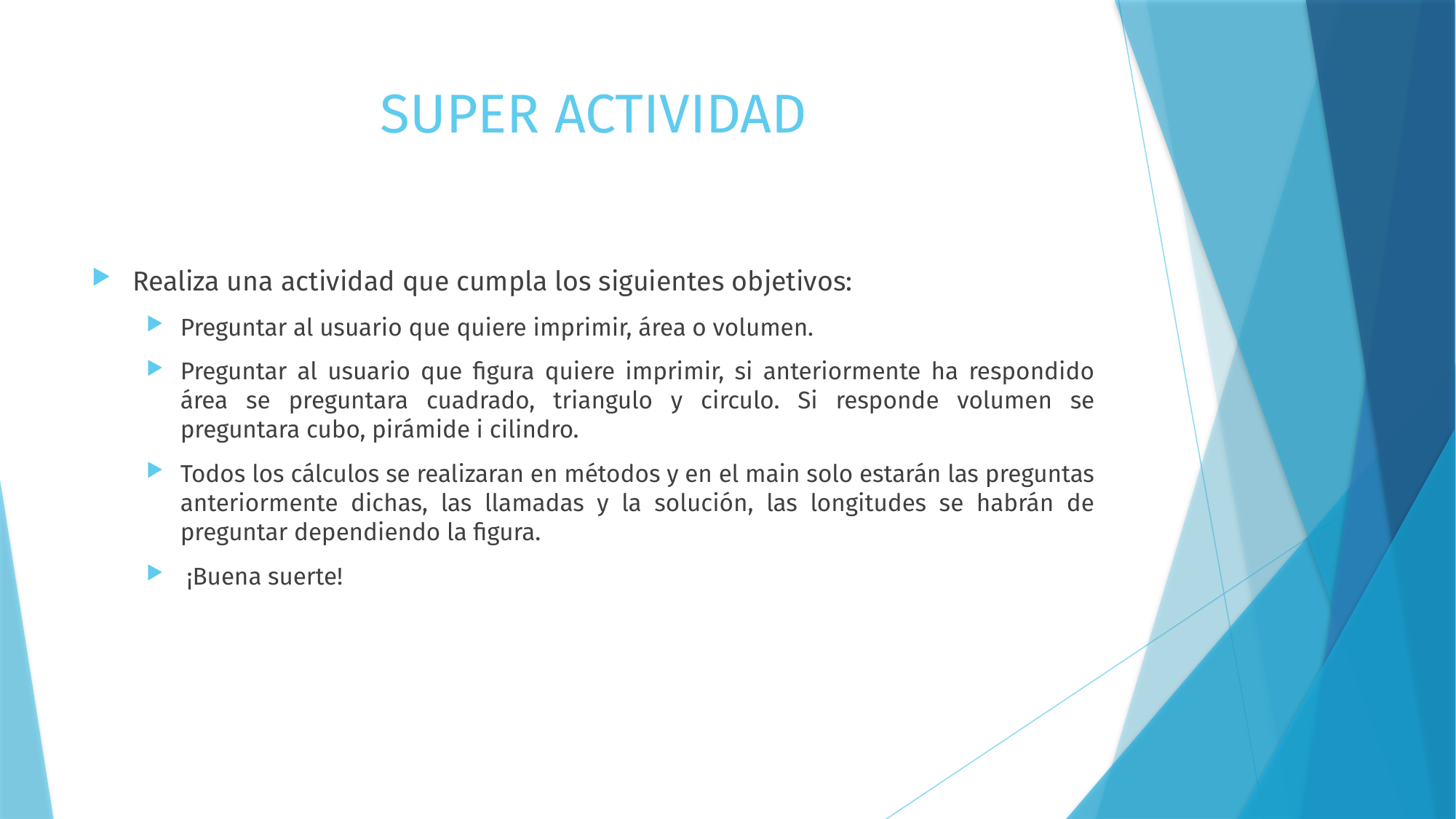

# SUPER ACTIVIDAD
Realiza una actividad que cumpla los siguientes objetivos:
Preguntar al usuario que quiere imprimir, área o volumen.
Preguntar al usuario que figura quiere imprimir, si anteriormente ha respondido área se preguntara cuadrado, triangulo y circulo. Si responde volumen se preguntara cubo, pirámide i cilindro.
Todos los cálculos se realizaran en métodos y en el main solo estarán las preguntas anteriormente dichas, las llamadas y la solución, las longitudes se habrán de preguntar dependiendo la figura.
 ¡Buena suerte!